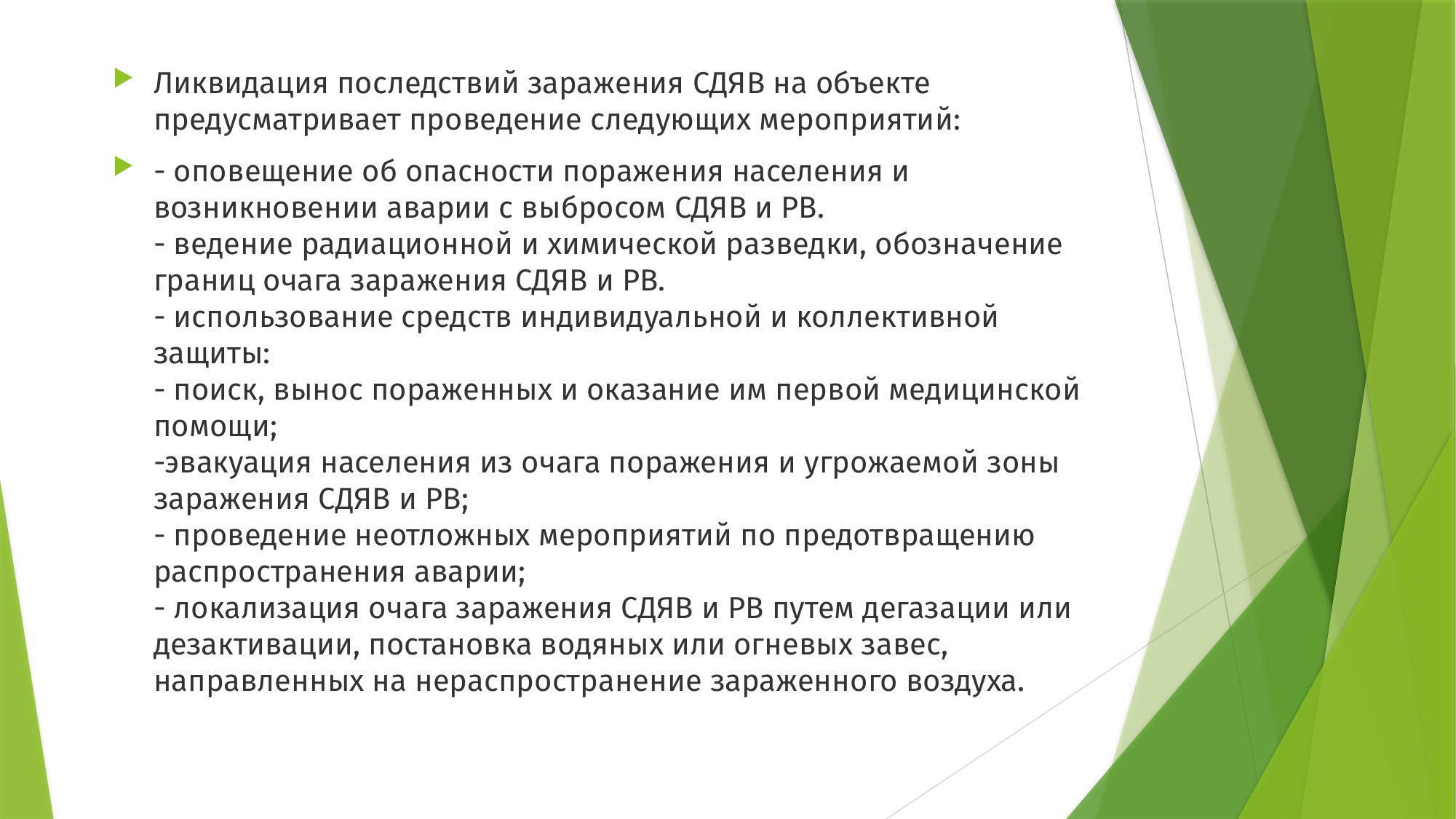

Ликвидация последствий заражения СДЯВ на объекте предусматривает проведение следующих мероприятий:
- оповещение об опасности поражения населения и
возникновении аварии с выбросом СДЯВ и РВ.
- ведение радиационной и химической разведки, обозначение
границ очага заражения СДЯВ и РВ.
- использование средств индивидуальной и коллективной
защиты:
- поиск, вынос пораженных и оказание им первой медицинской
помощи;
-эвакуация населения из очага поражения и угрожаемой зоны
заражения СДЯВ и РВ;
- проведение неотложных мероприятий по предотвращению
распространения аварии;
- локализация очага заражения СДЯВ и РВ путем дегазации или
дезактивации, постановка водяных или огневых завес,
направленных на нераспространение зараженного воздуха.
#